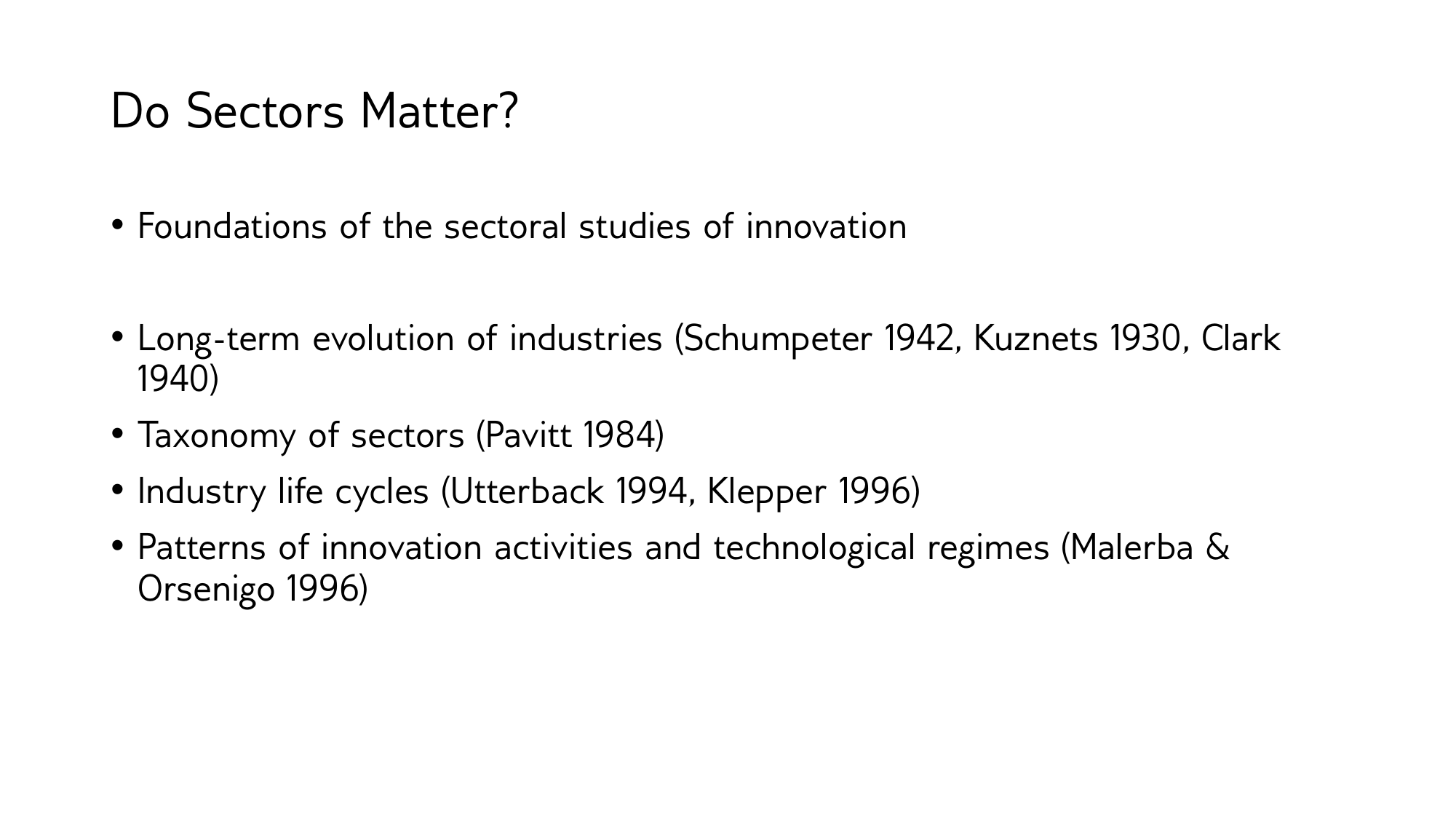

# Do Sectors Matter?
Foundations of the sectoral studies of innovation

Long-term evolution of industries (Schumpeter 1942, Kuznets 1930, Clark 1940)
Taxonomy of sectors (Pavitt 1984)
Industry life cycles (Utterback 1994, Klepper 1996)
Patterns of innovation activities and technological regimes (Malerba & Orsenigo 1996)